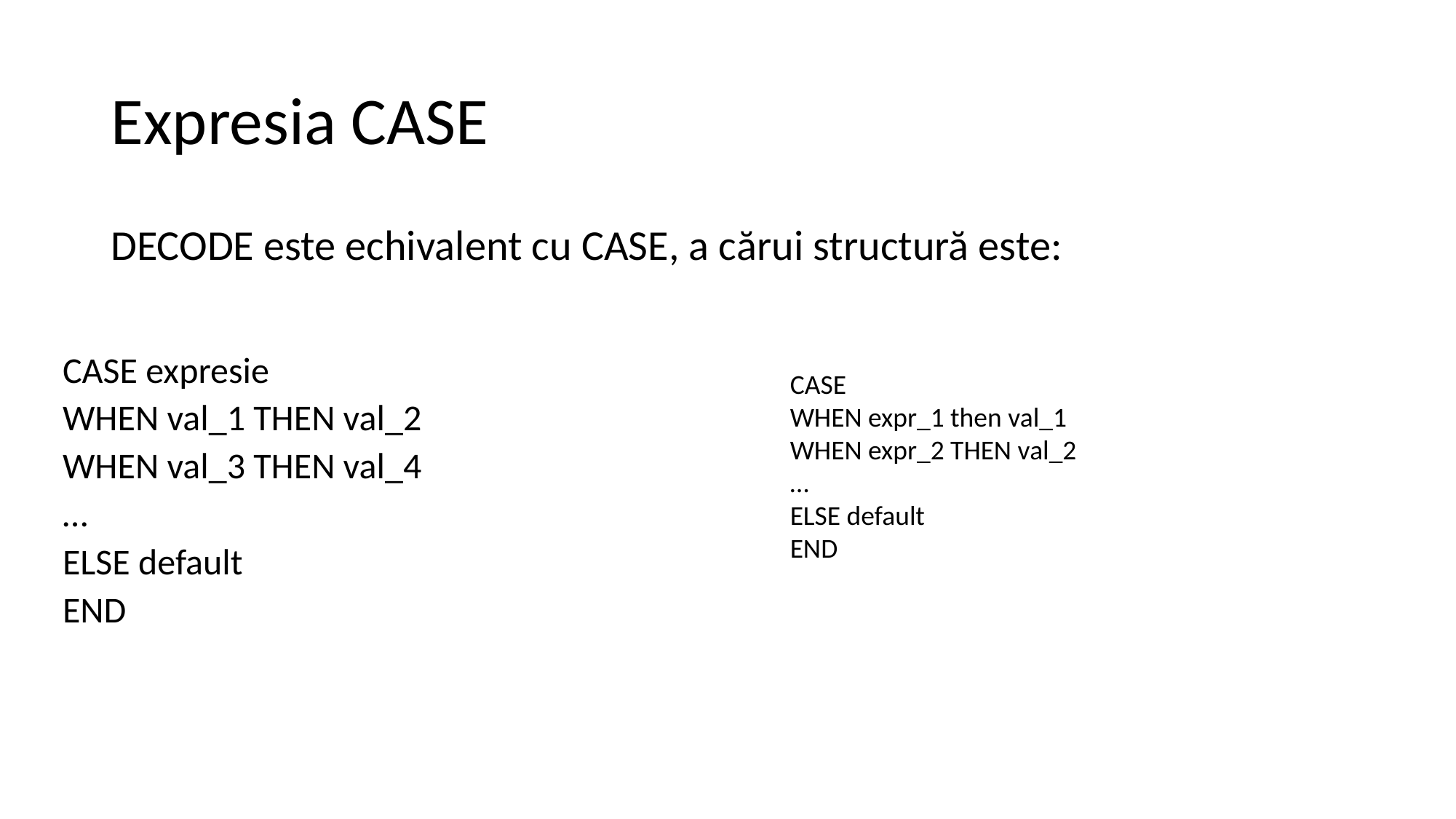

# Expresia CASE
DECODE este echivalent cu CASE, a cărui structură este:

| CASE expresie WHEN val\_1 THEN val\_2 WHEN val\_3 THEN val\_4 … ELSE default END |  |
| --- | --- |

CASE
WHEN expr_1 then val_1
WHEN expr_2 THEN val_2
…
ELSE default
END